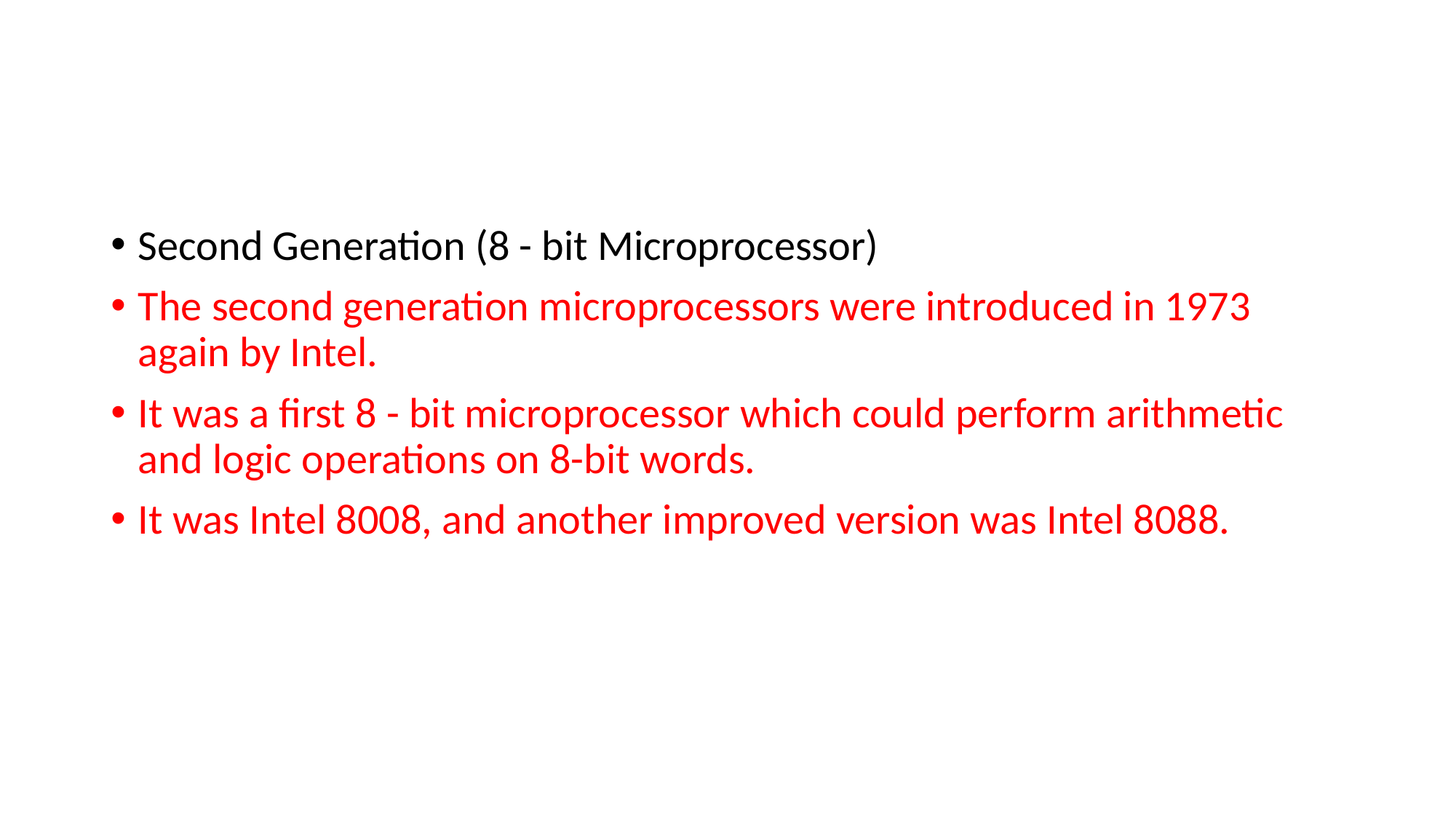

#
Second Generation (8 - bit Microprocessor)
The second generation microprocessors were introduced in 1973 again by Intel.
It was a first 8 - bit microprocessor which could perform arithmetic and logic operations on 8-bit words.
It was Intel 8008, and another improved version was Intel 8088.